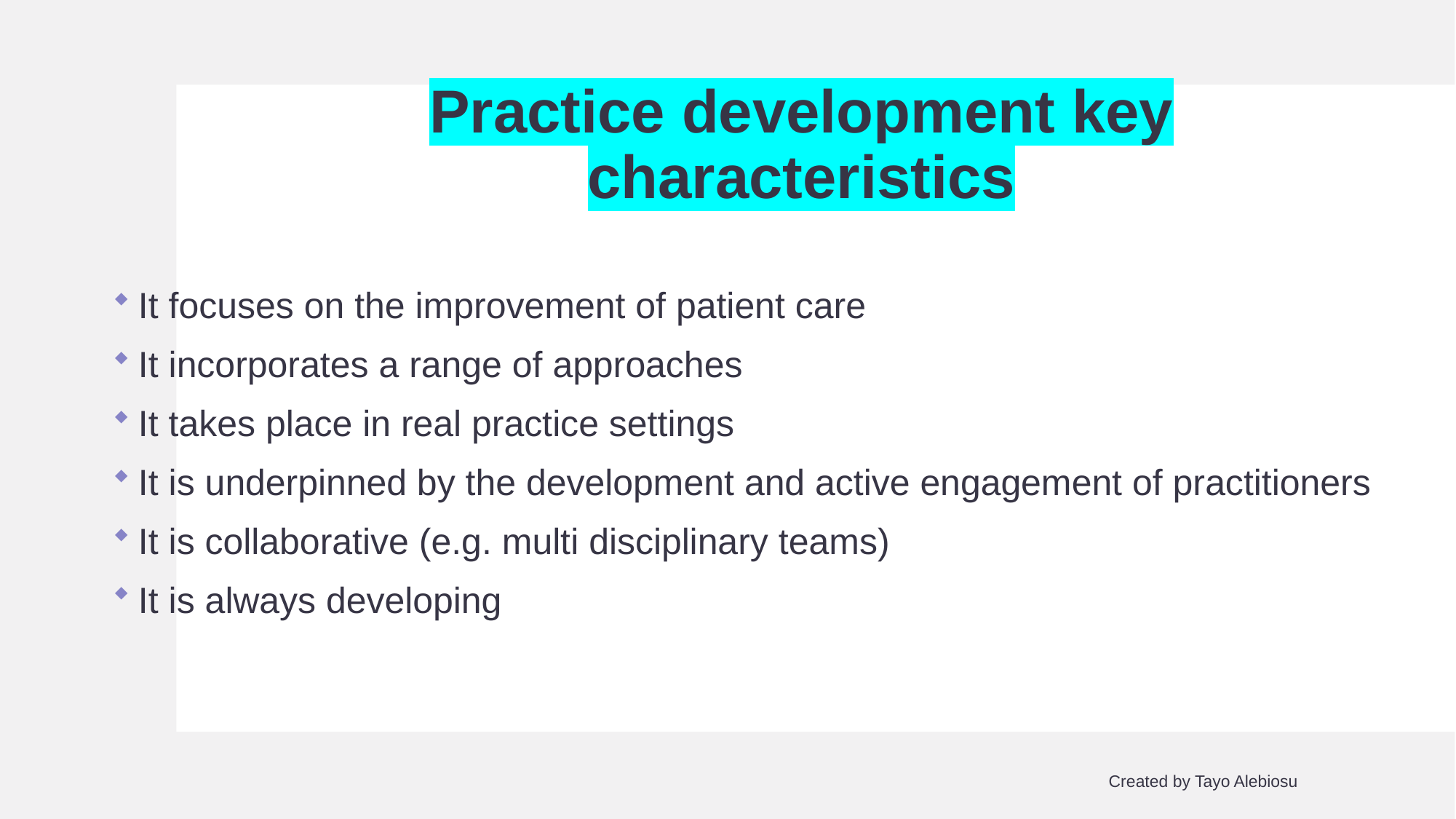

# Practice development key characteristics

It focuses on the improvement of patient care
It incorporates a range of approaches
It takes place in real practice settings
It is underpinned by the development and active engagement of practitioners
It is collaborative (e.g. multi disciplinary teams)
It is always developing

Created by Tayo Alebiosu